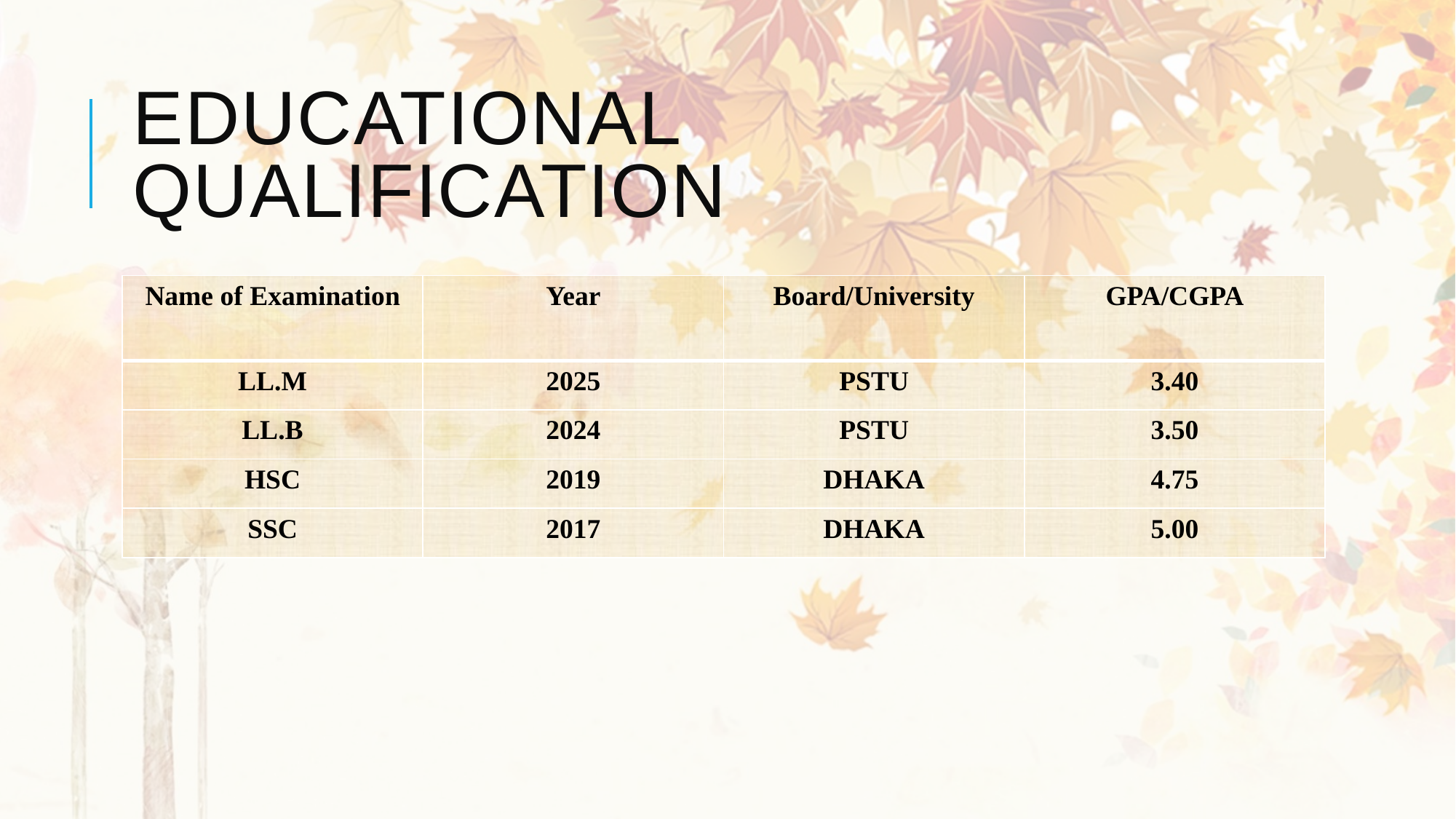

# EDUCATIONAL QUALIFICATION
| Name of Examination | Year | Board/University | GPA/CGPA |
| --- | --- | --- | --- |
| LL.M | 2025 | PSTU | 3.40 |
| LL.B | 2024 | PSTU | 3.50 |
| HSC | 2019 | DHAKA | 4.75 |
| SSC | 2017 | DHAKA | 5.00 |